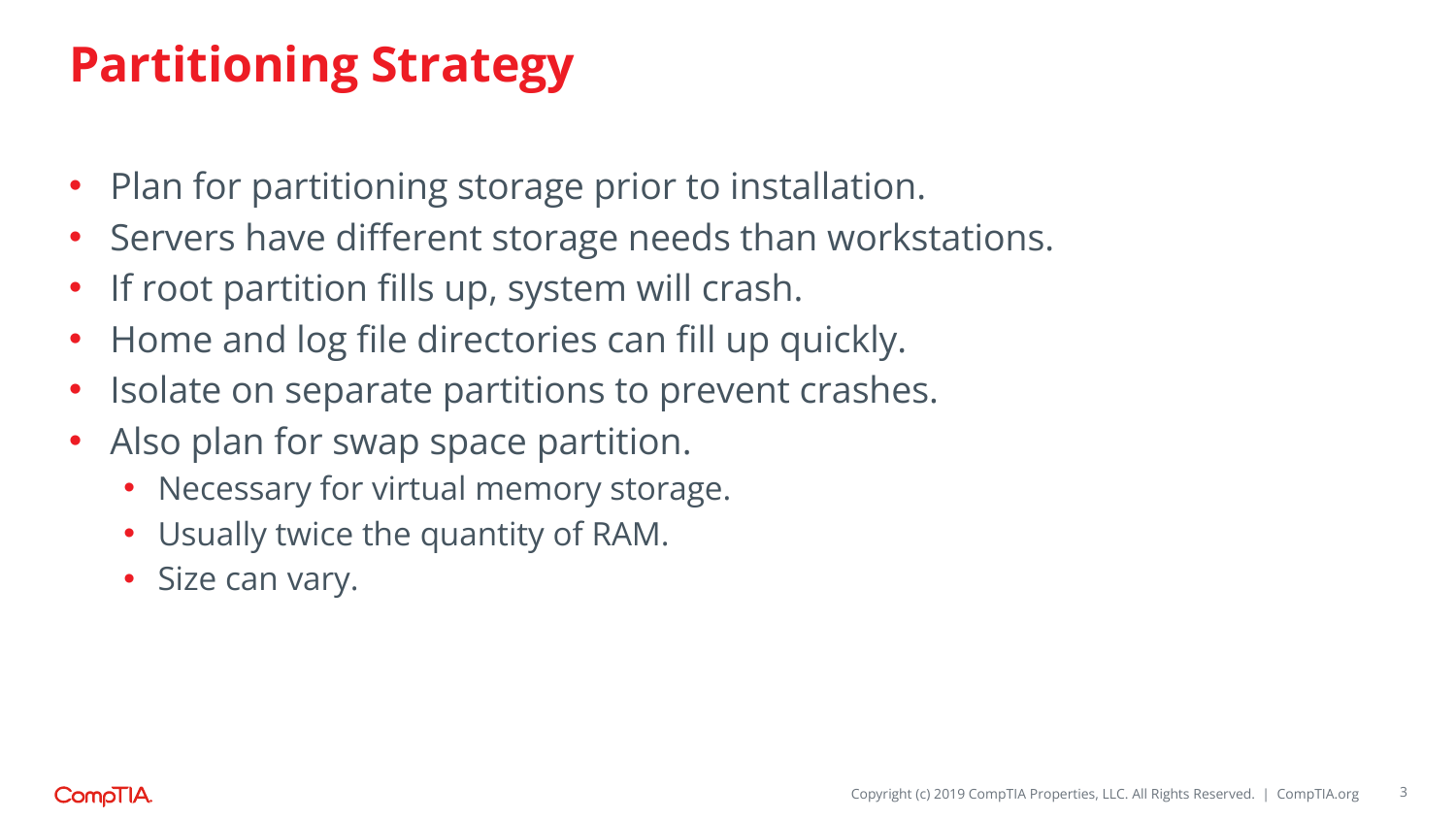

# Partitioning Strategy
Plan for partitioning storage prior to installation.
Servers have different storage needs than workstations.
If root partition fills up, system will crash.
Home and log file directories can fill up quickly.
Isolate on separate partitions to prevent crashes.
Also plan for swap space partition.
Necessary for virtual memory storage.
Usually twice the quantity of RAM.
Size can vary.
3